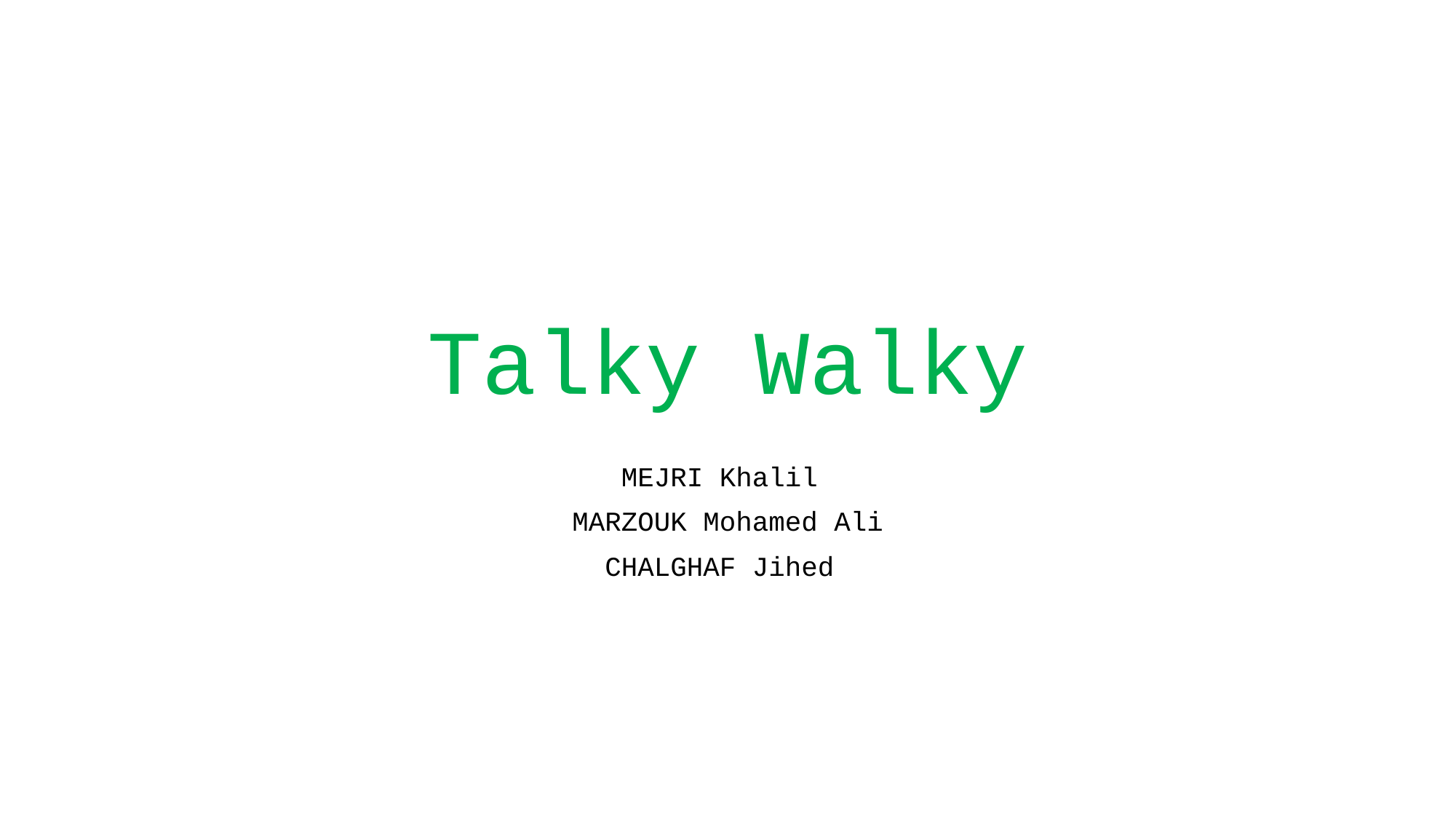

# Talky Walky
MEJRI Khalil
MARZOUK Mohamed Ali
CHALGHAF Jihed